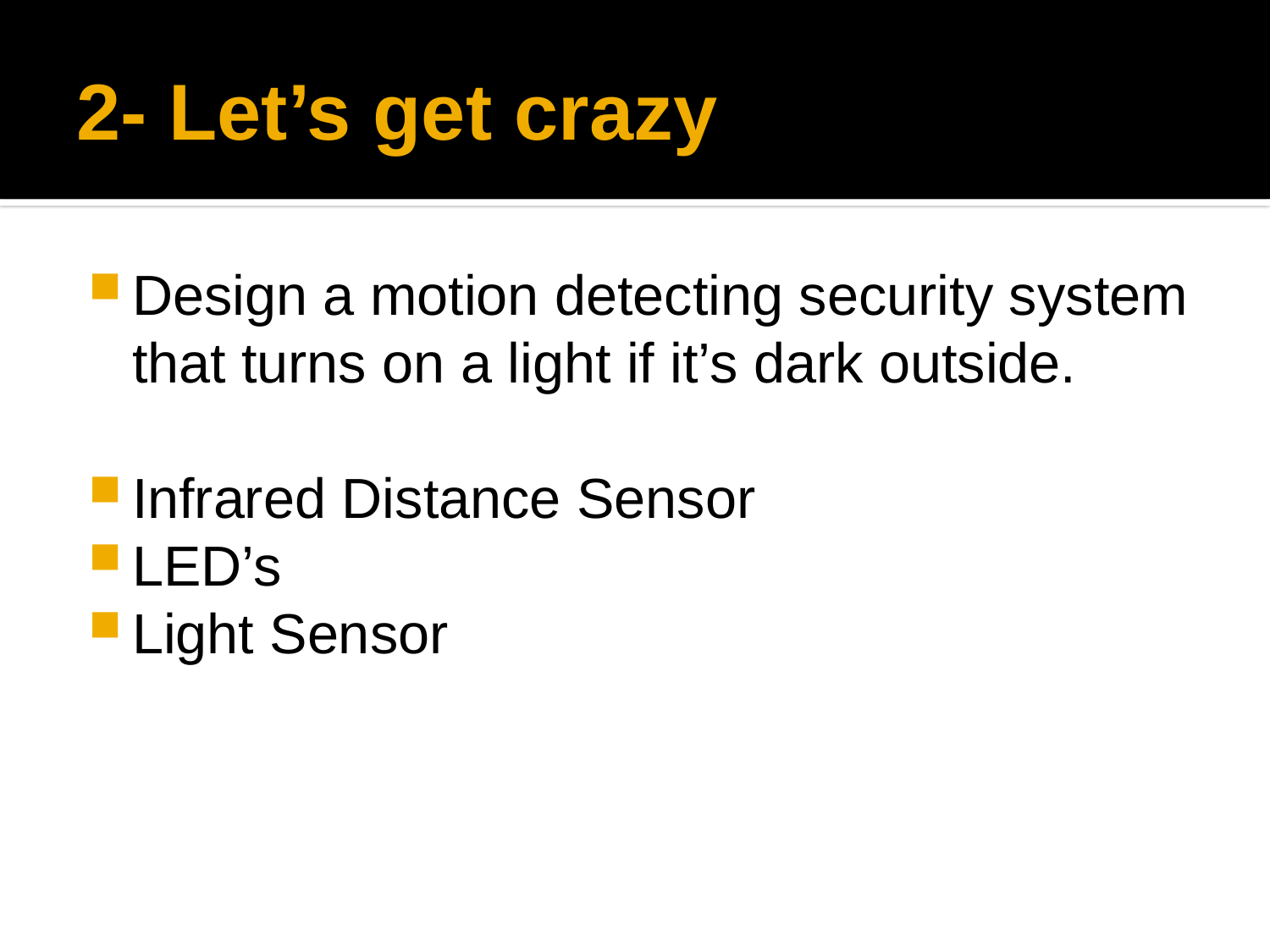

# 2- Let’s get crazy
Design a motion detecting security system that turns on a light if it’s dark outside.

Infrared Distance Sensor
LED’s
Light Sensor